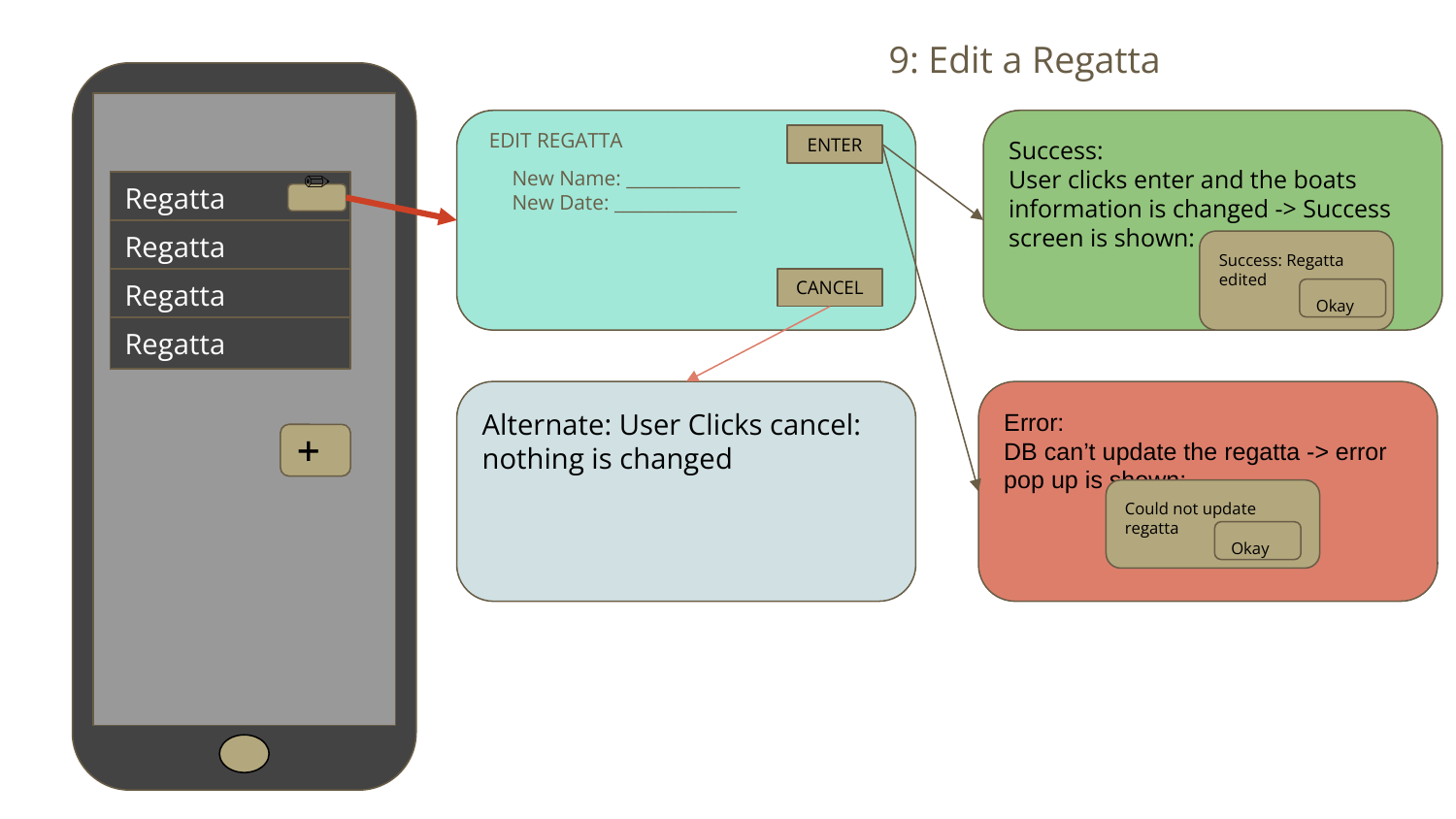

9: Edit a Regatta

Success:
User clicks enter and the boats information is changed -> Success screen is shown:
EDIT REGATTA
ENTER
New Name: _____________
New Date: ______________
Regatta
✏️
Regatta
Success: Regatta edited
Regatta
CANCEL
Okay
Regatta
Alternate: User Clicks cancel: nothing is changed
Error:
DB can’t update the regatta -> error pop up is shown:
➕
Could not update regatta
Okay